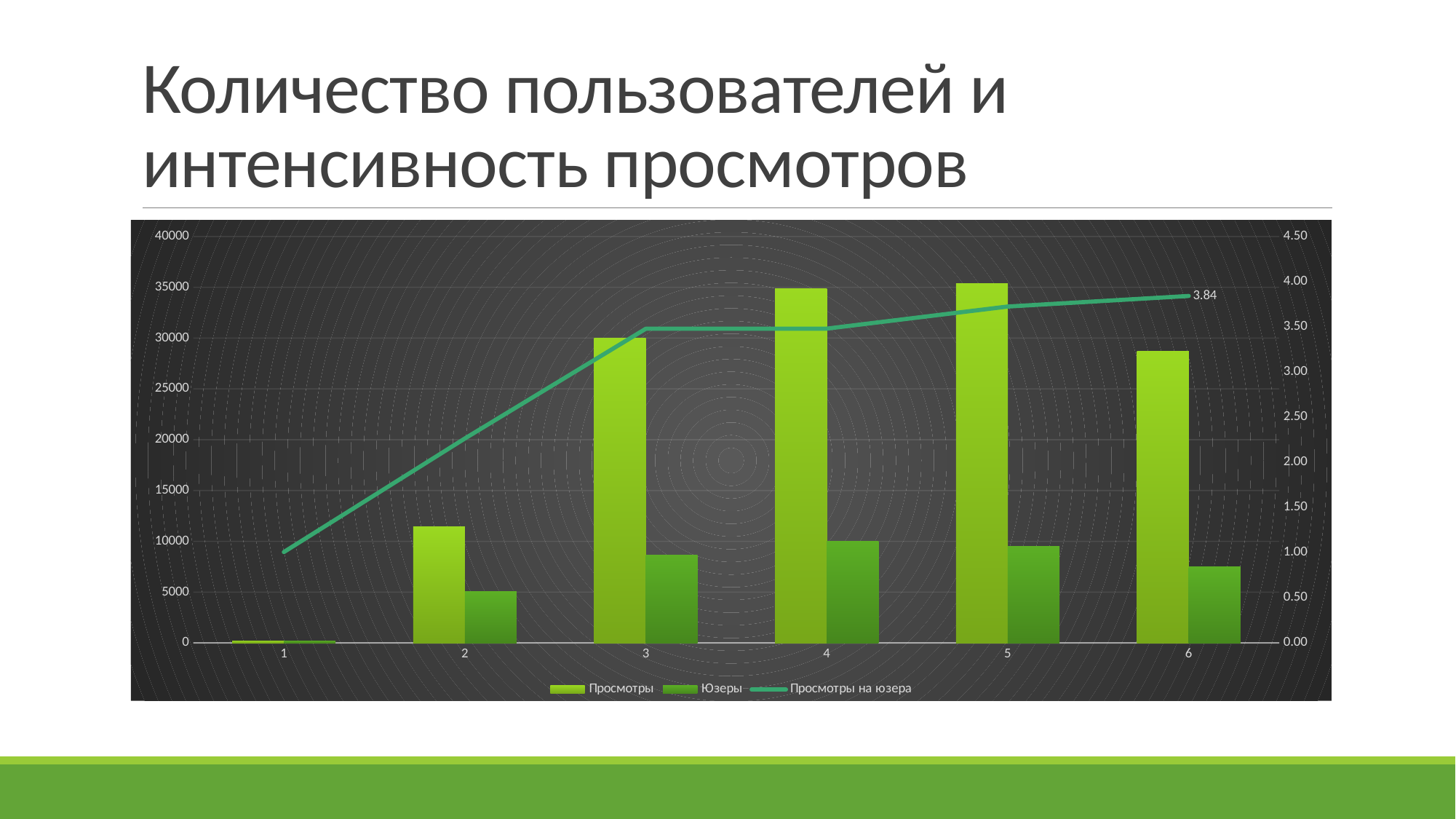

# Количество пользователей и интенсивность просмотров

### Chart

| Category | Просмотры | Юзеры | Просмотры на юзера |
|---|---|---|---|